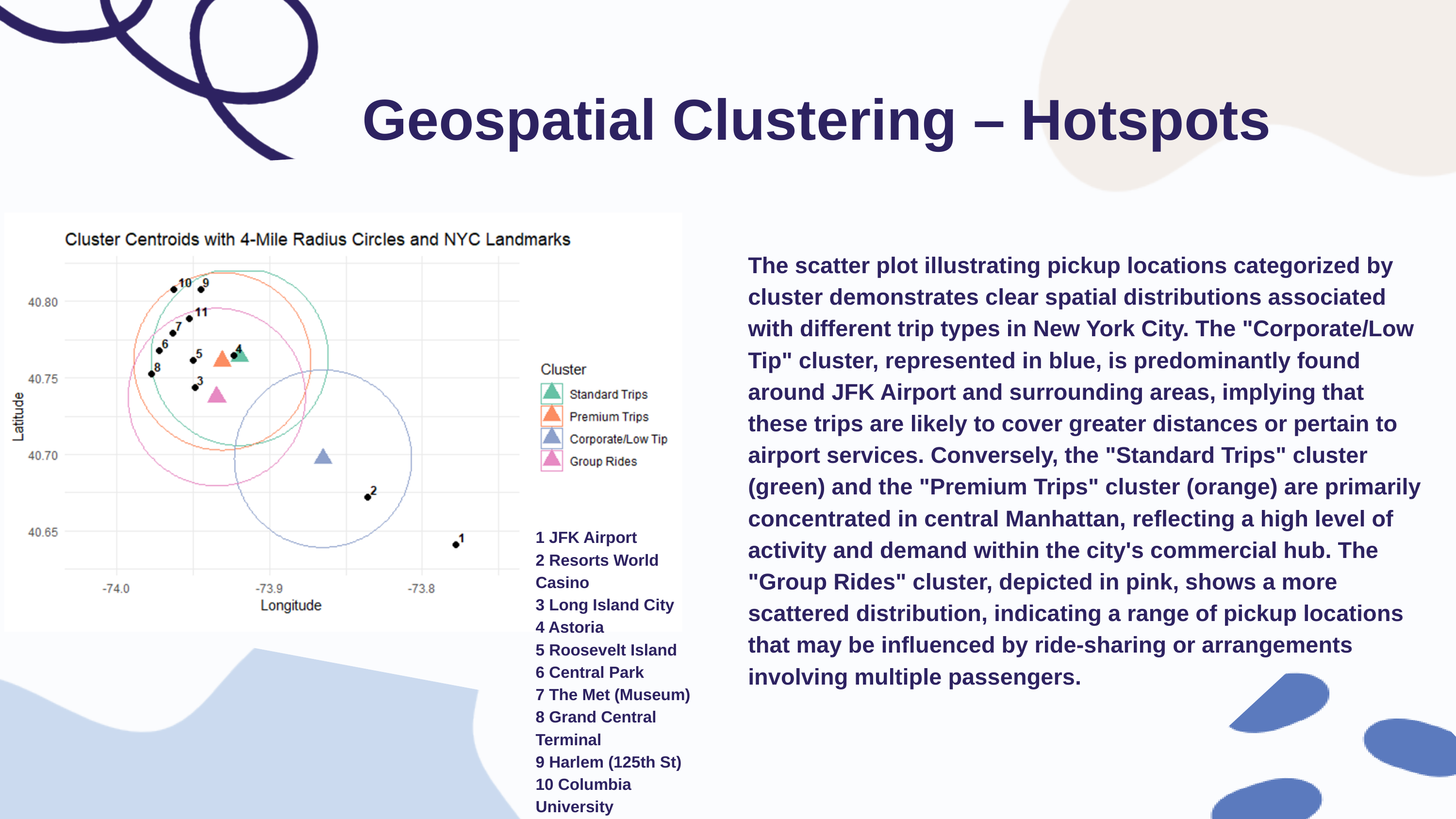

Geospatial Clustering – Hotspots

The scatter plot illustrating pickup locations categorized by cluster demonstrates clear spatial distributions associated with different trip types in New York City. The "Corporate/Low Tip" cluster, represented in blue, is predominantly found around JFK Airport and surrounding areas, implying that these trips are likely to cover greater distances or pertain to airport services. Conversely, the "Standard Trips" cluster (green) and the "Premium Trips" cluster (orange) are primarily concentrated in central Manhattan, reflecting a high level of activity and demand within the city's commercial hub. The "Group Rides" cluster, depicted in pink, shows a more scattered distribution, indicating a range of pickup locations that may be influenced by ride-sharing or arrangements involving multiple passengers.

1 JFK Airport
2 Resorts World Casino
3 Long Island City
4 Astoria
5 Roosevelt Island
6 Central Park
7 The Met (Museum)
8 Grand Central Terminal
9 Harlem (125th St)
10 Columbia University
11 Mount Sinai Hospital